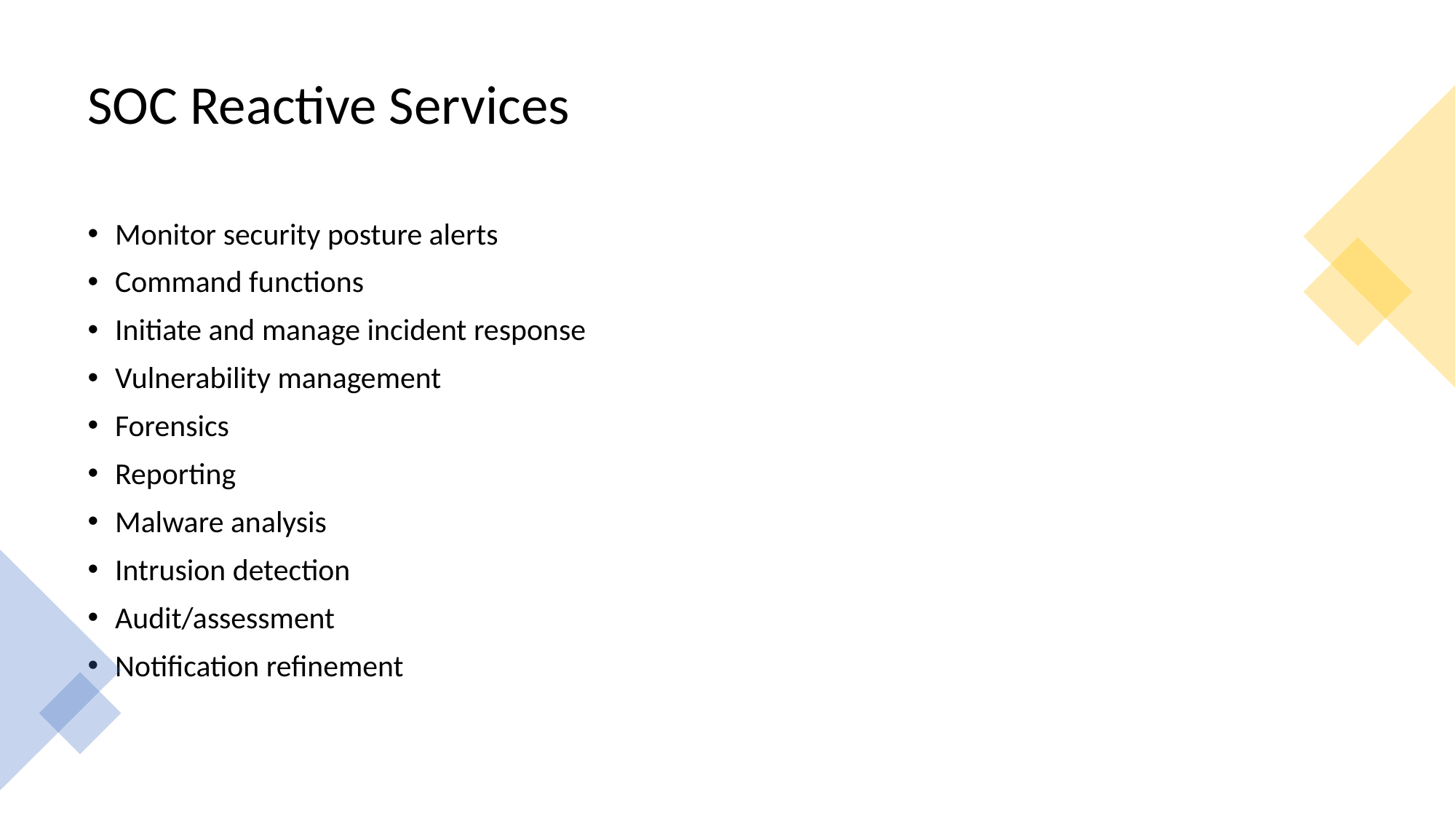

SOC Reactive Services

Monitor security posture alerts
Command functions
Initiate and manage incident response
Vulnerability management
Forensics
Reporting
Malware analysis
Intrusion detection
Audit/assessment
Notification refinement